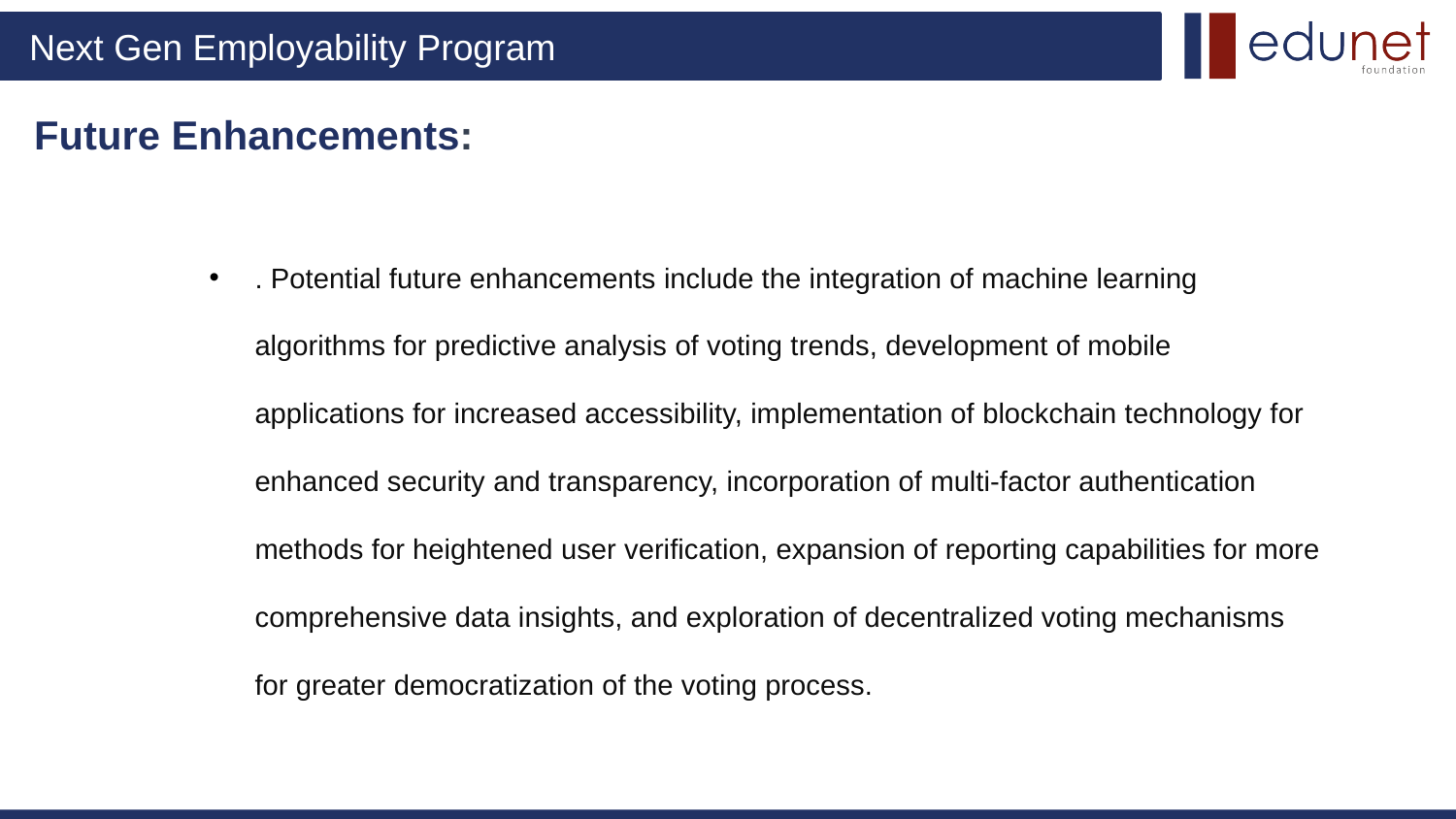

# Future Enhancements:
. Potential future enhancements include the integration of machine learning algorithms for predictive analysis of voting trends, development of mobile applications for increased accessibility, implementation of blockchain technology for enhanced security and transparency, incorporation of multi-factor authentication methods for heightened user verification, expansion of reporting capabilities for more comprehensive data insights, and exploration of decentralized voting mechanisms for greater democratization of the voting process.